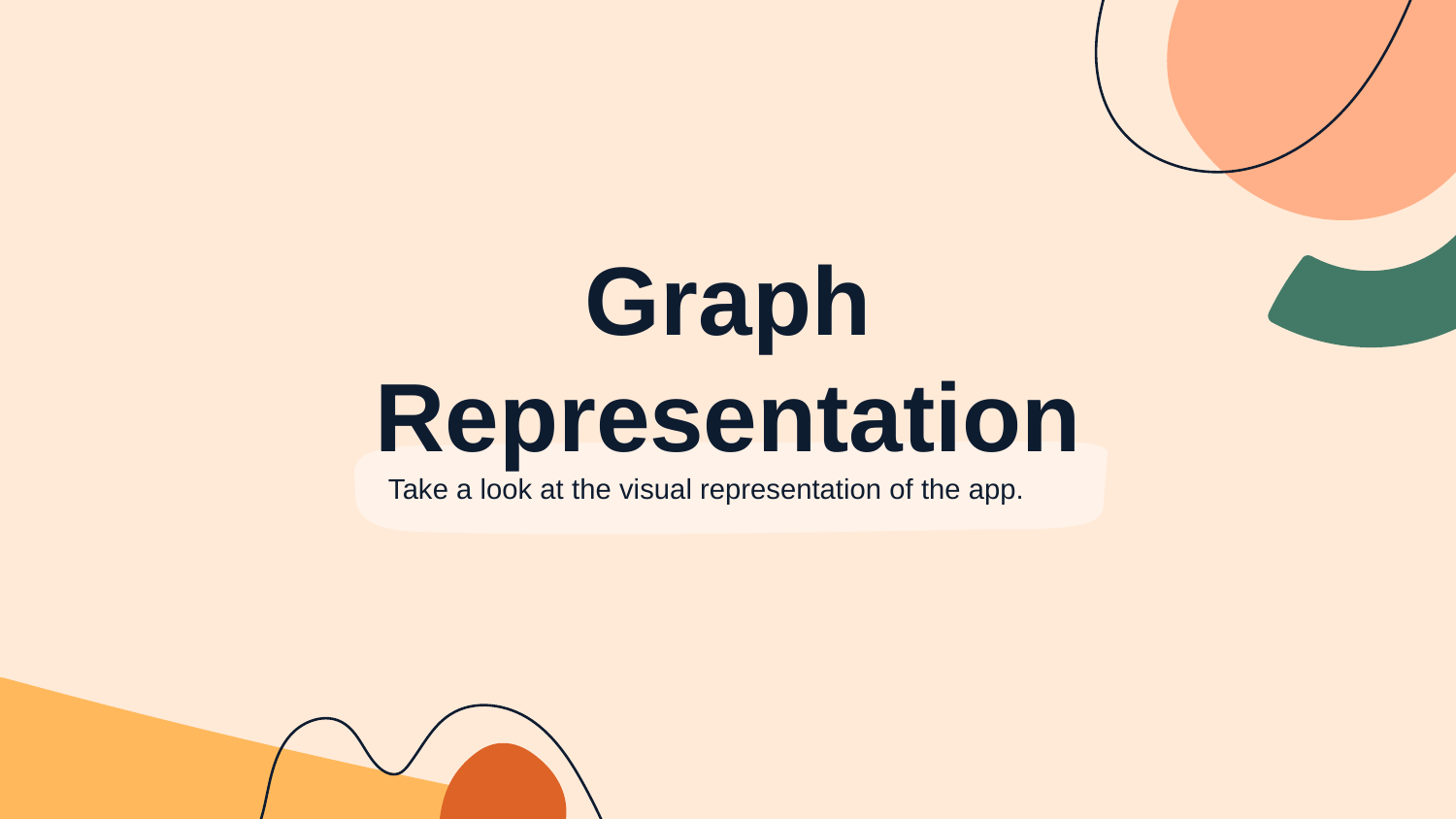

# Graph Representation

Take a look at the visual representation of the app.